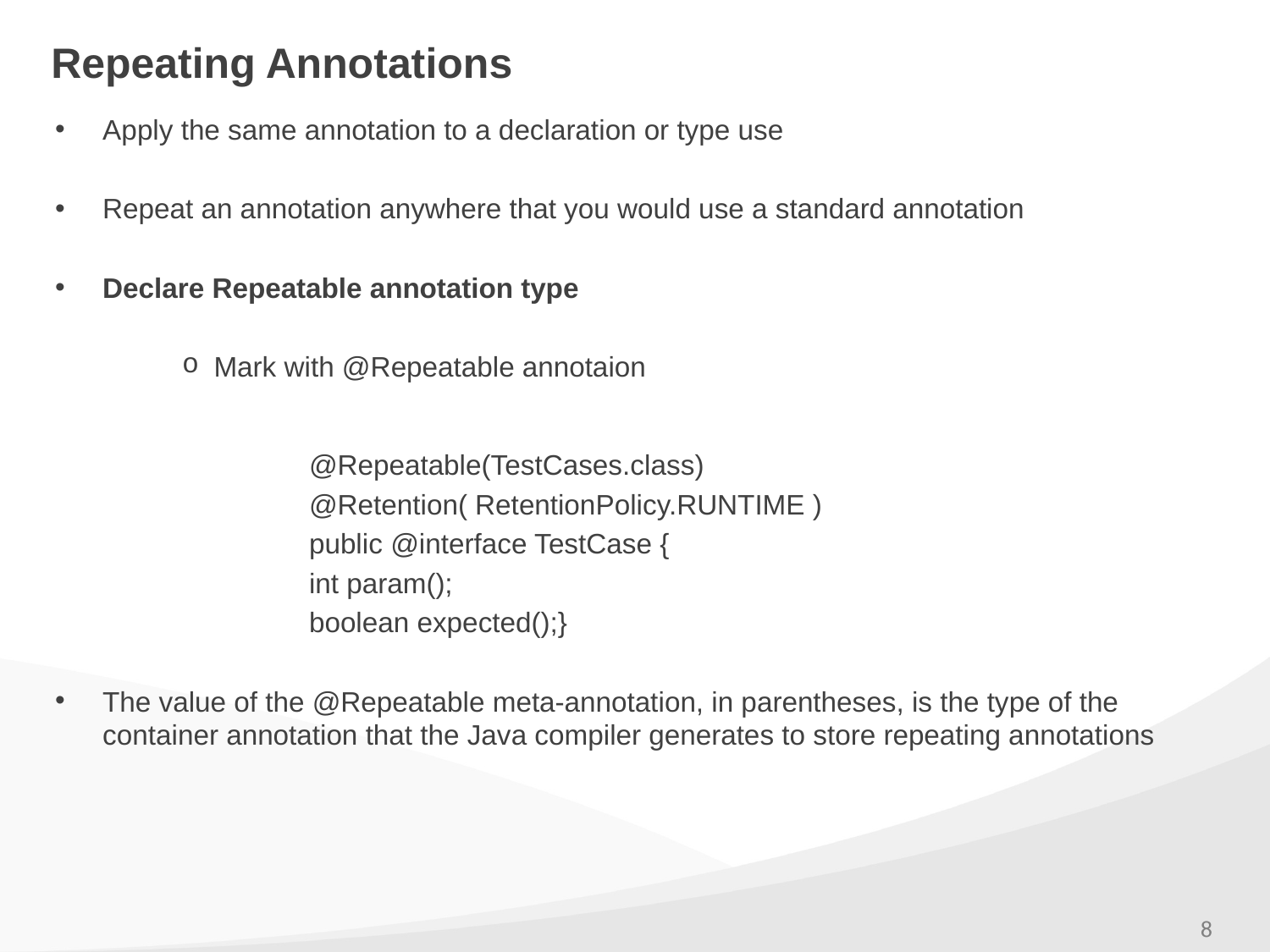

# Repeating Annotations
Apply the same annotation to a declaration or type use

Repeat an annotation anywhere that you would use a standard annotation

Declare Repeatable annotation type

Mark with @Repeatable annotaion

		@Repeatable(TestCases.class)
		@Retention( RetentionPolicy.RUNTIME )
		public @interface TestCase {
	int param();
		boolean expected();}

The value of the @Repeatable meta-annotation, in parentheses, is the type of the container annotation that the Java compiler generates to store repeating annotations